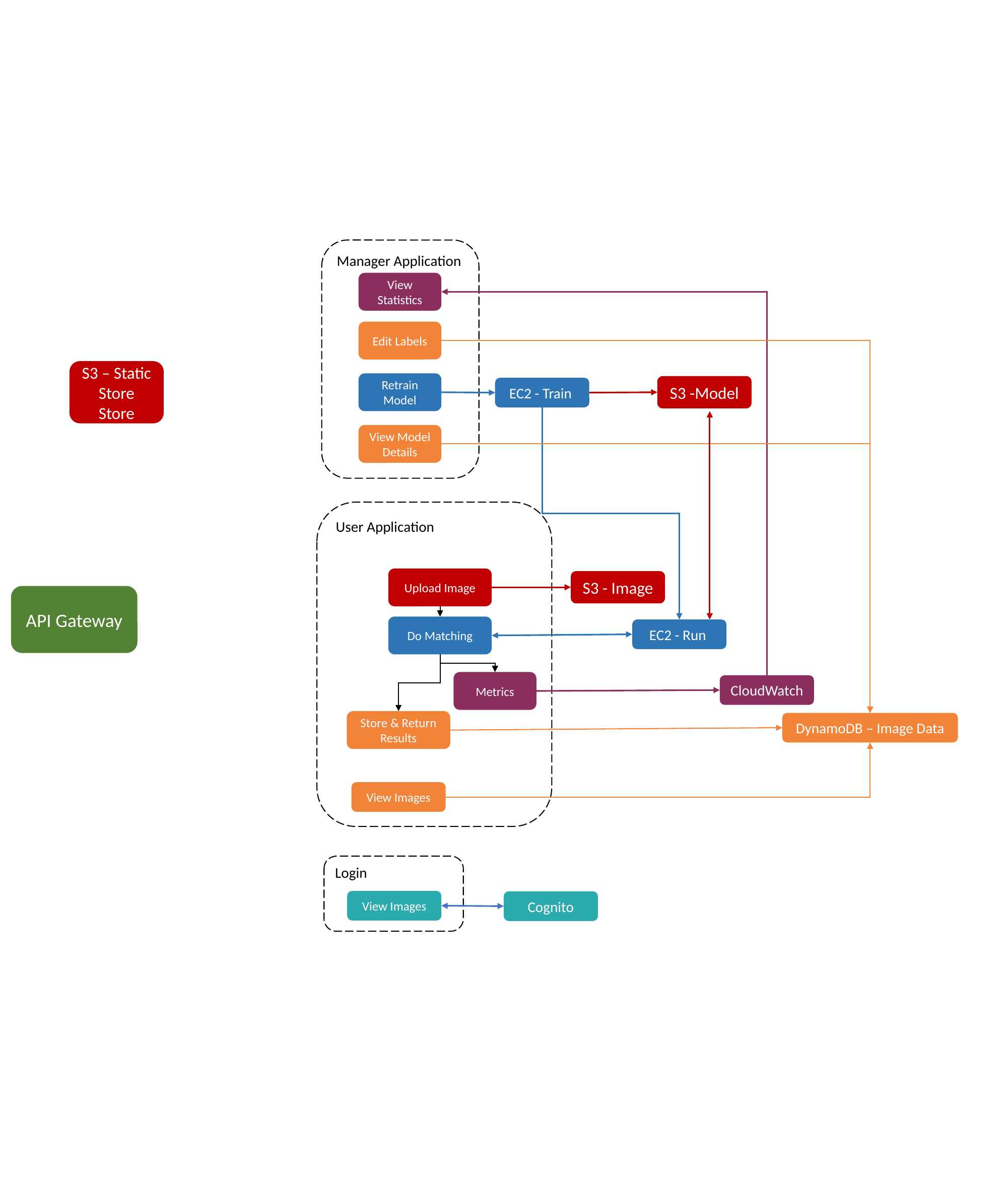

Manager Application
View Statistics
Edit Labels
S3 – Static Store Store
Retrain Model
S3 -Model
EC2 - Train
View Model Details
User Application
Upload Image
S3 - Image
API Gateway
Do Matching
EC2 - Run
Metrics
CloudWatch
Store & Return Results
DynamoDB – Image Data
View Images
Login
View Images
Cognito